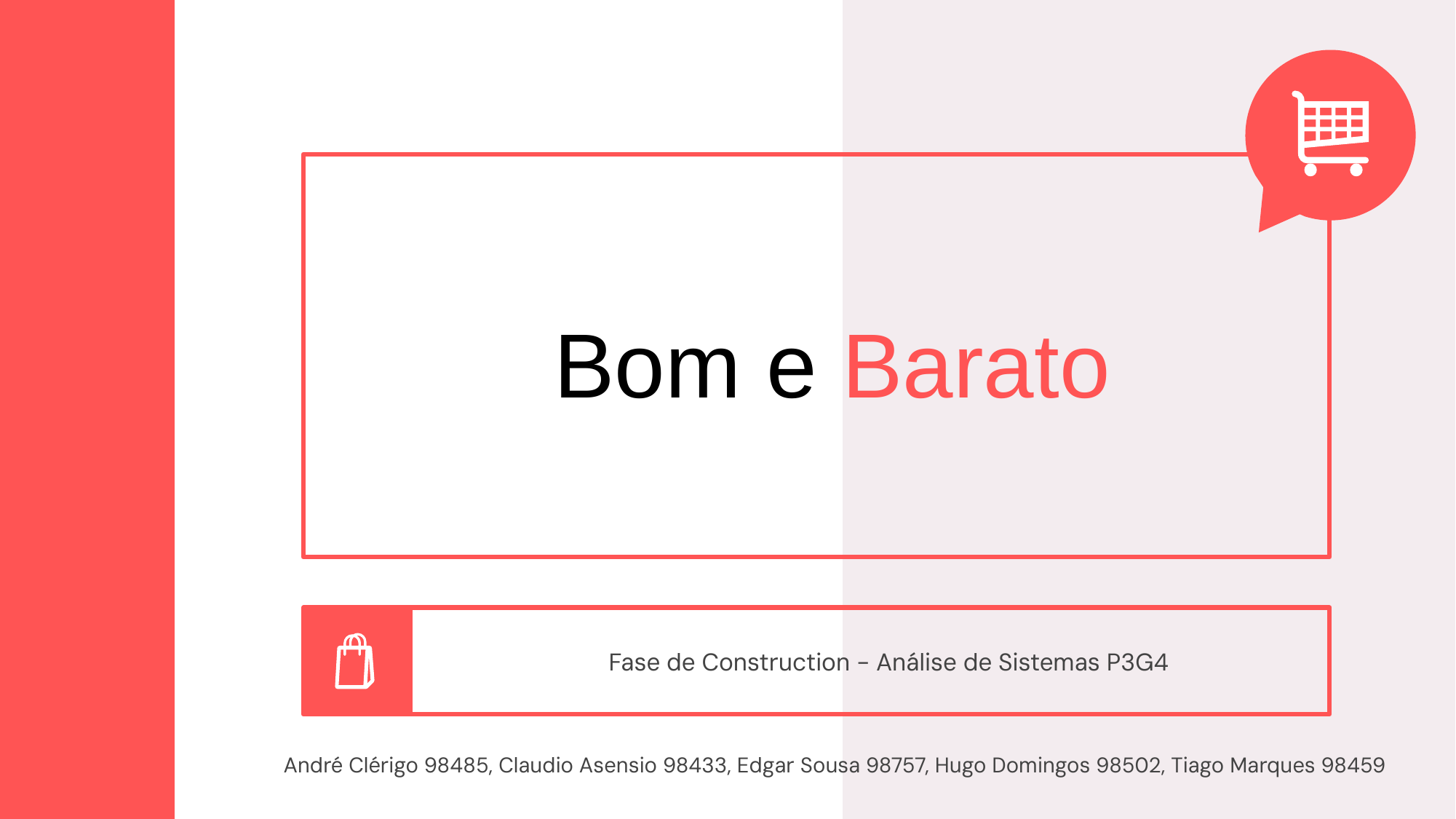

# Bom e Barato
Fase de Construction - Análise de Sistemas P3G4

 André Clérigo 98485, Claudio Asensio 98433, Edgar Sousa 98757, Hugo Domingos 98502, Tiago Marques 98459